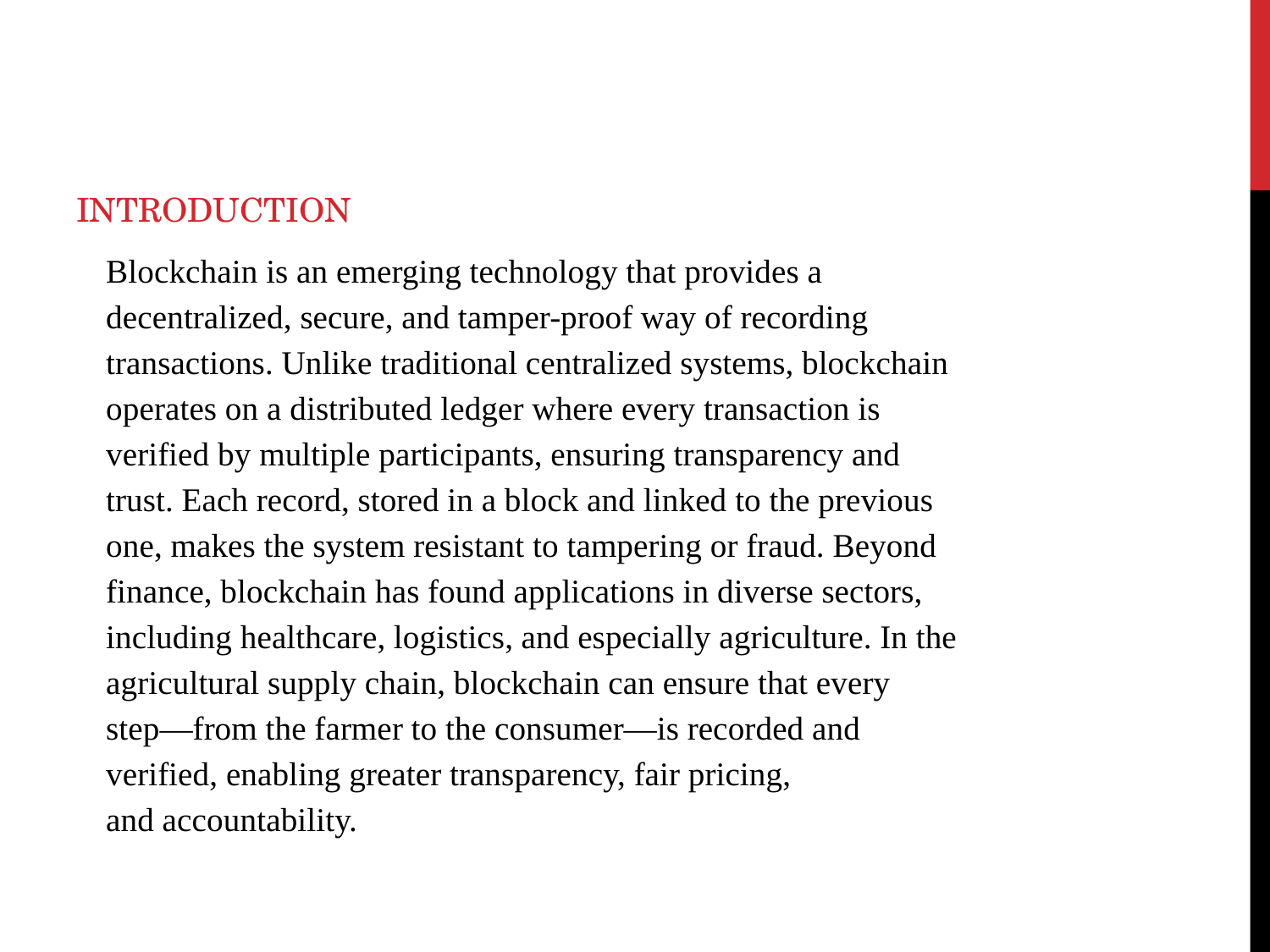

# INTRODUCTION
Blockchain is an emerging technology that provides a
decentralized, secure, and tamper-proof way of recording
transactions. Unlike traditional centralized systems, blockchain
operates on a distributed ledger where every transaction is
verified by multiple participants, ensuring transparency and
trust. Each record, stored in a block and linked to the previous
one, makes the system resistant to tampering or fraud. Beyond
finance, blockchain has found applications in diverse sectors,
including healthcare, logistics, and especially agriculture. In the
agricultural supply chain, blockchain can ensure that every
step—from the farmer to the consumer—is recorded and
verified, enabling greater transparency, fair pricing,
and accountability.